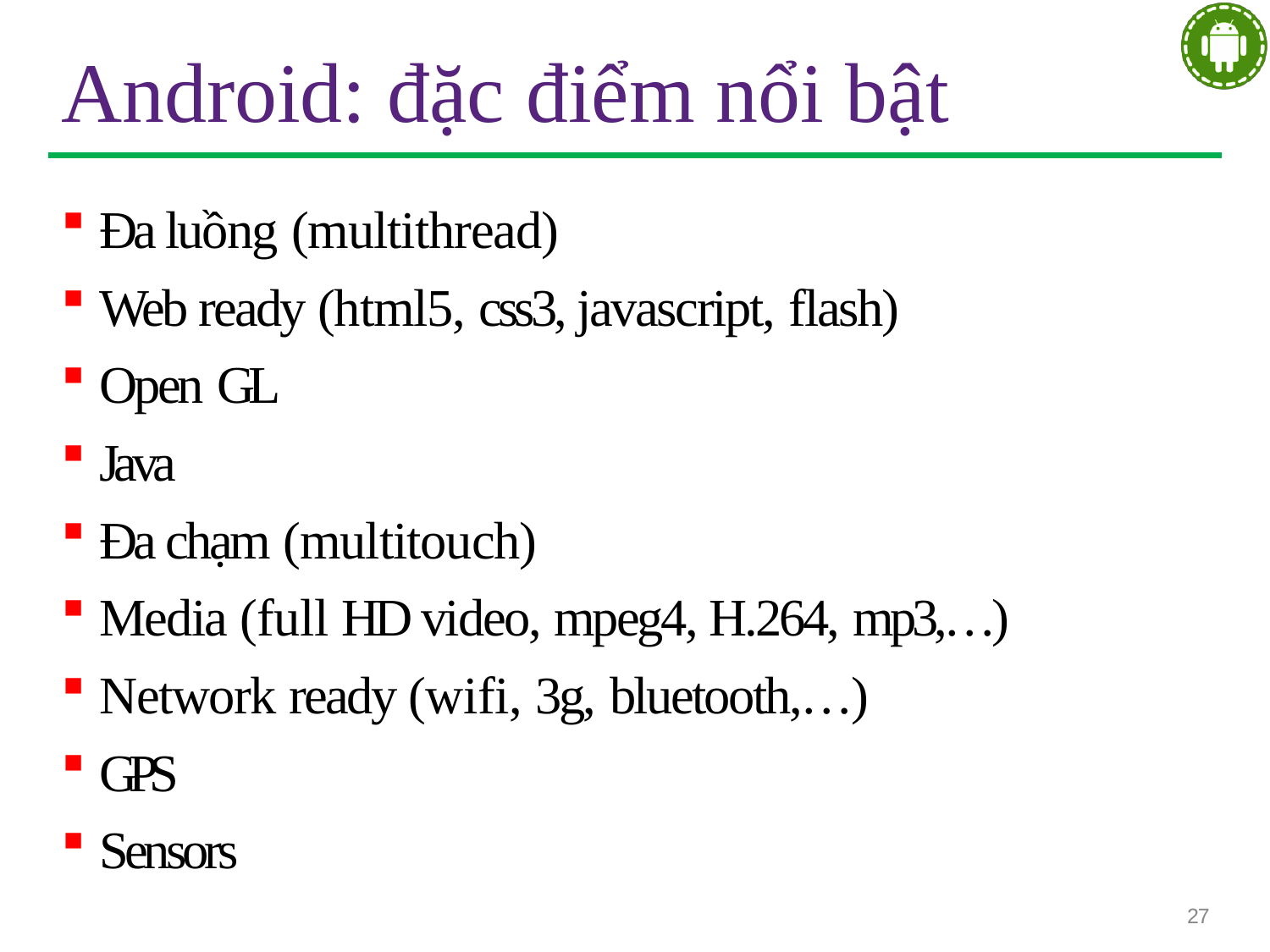

# Android: đặc điểm nổi bật
Đa luồng (multithread)
Web ready (html5, css3, javascript, flash)
Open GL
Java
Đa chạm (multitouch)
Media (full HD video, mpeg4, H.264, mp3,…)
Network ready (wifi, 3g, bluetooth,…)
GPS
Sensors
27